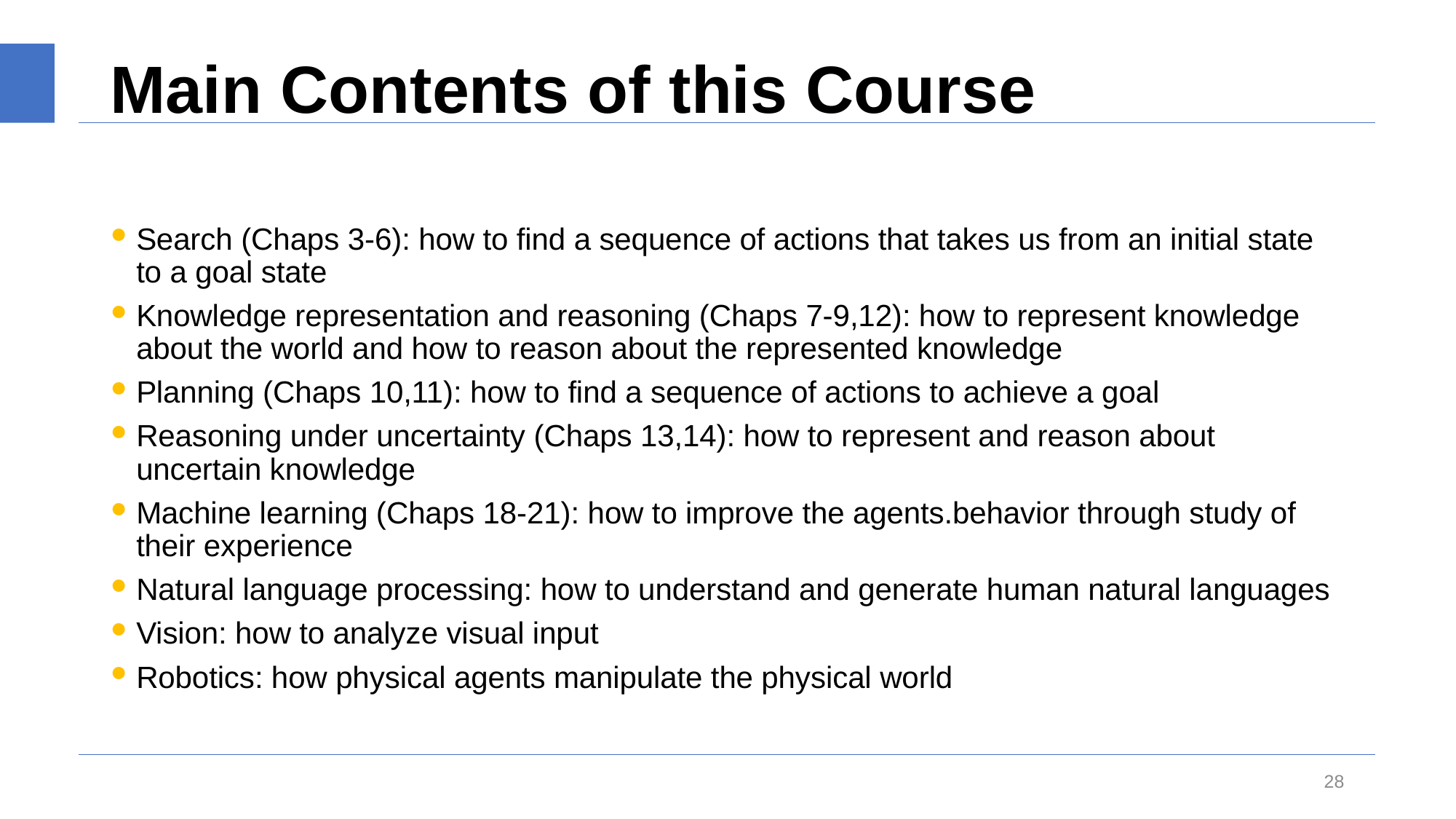

# Main Contents of this Course
Search (Chaps 3-6): how to find a sequence of actions that takes us from an initial state to a goal state
Knowledge representation and reasoning (Chaps 7-9,12): how to represent knowledge about the world and how to reason about the represented knowledge
Planning (Chaps 10,11): how to find a sequence of actions to achieve a goal
Reasoning under uncertainty (Chaps 13,14): how to represent and reason about uncertain knowledge
Machine learning (Chaps 18-21): how to improve the agents.behavior through study of their experience
Natural language processing: how to understand and generate human natural languages
Vision: how to analyze visual input
Robotics: how physical agents manipulate the physical world

28